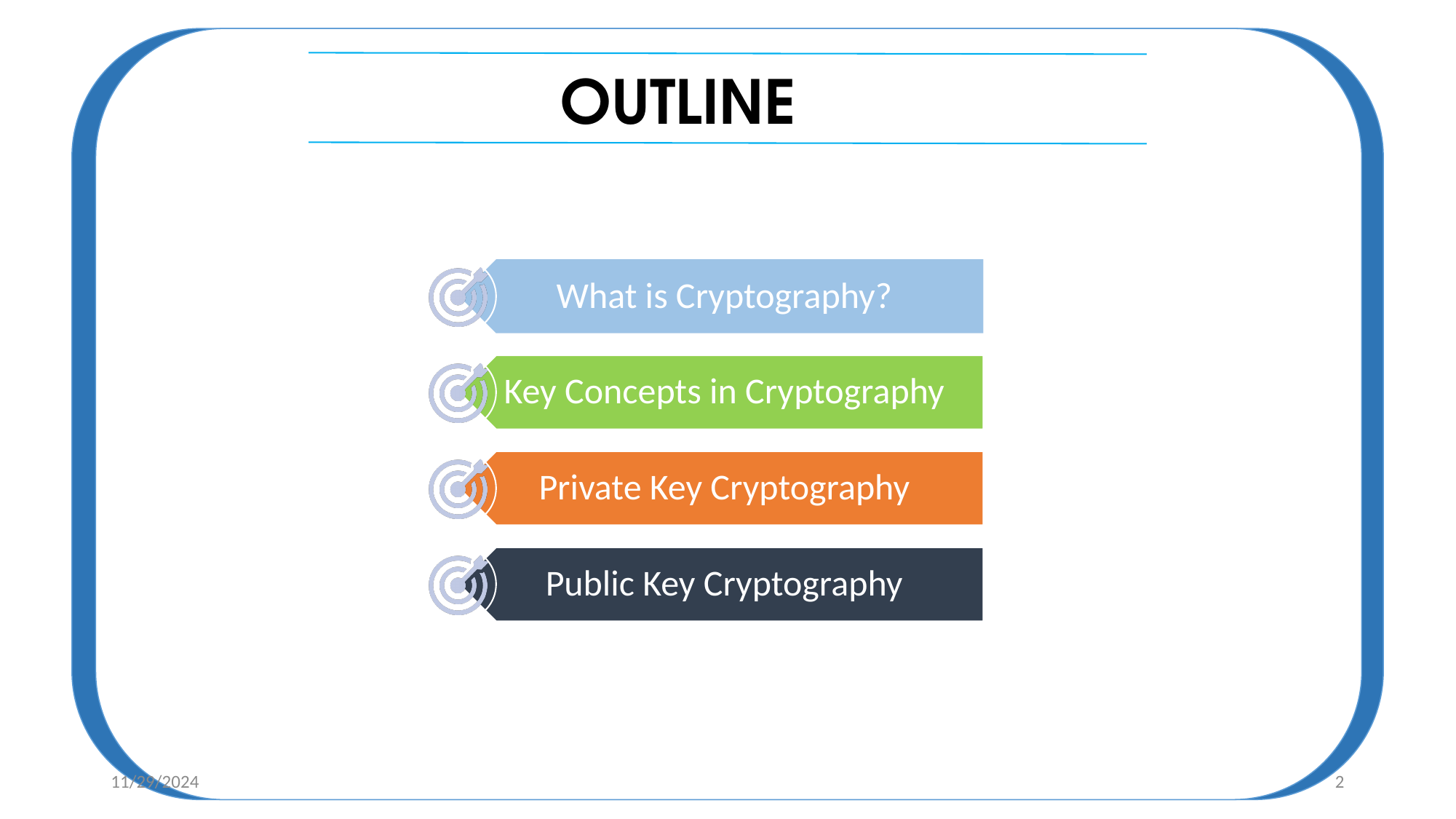

OUTLINE
What is Cryptography?
Key Concepts in Cryptography
Private Key Cryptography
Public Key Cryptography
11/29/2024
2